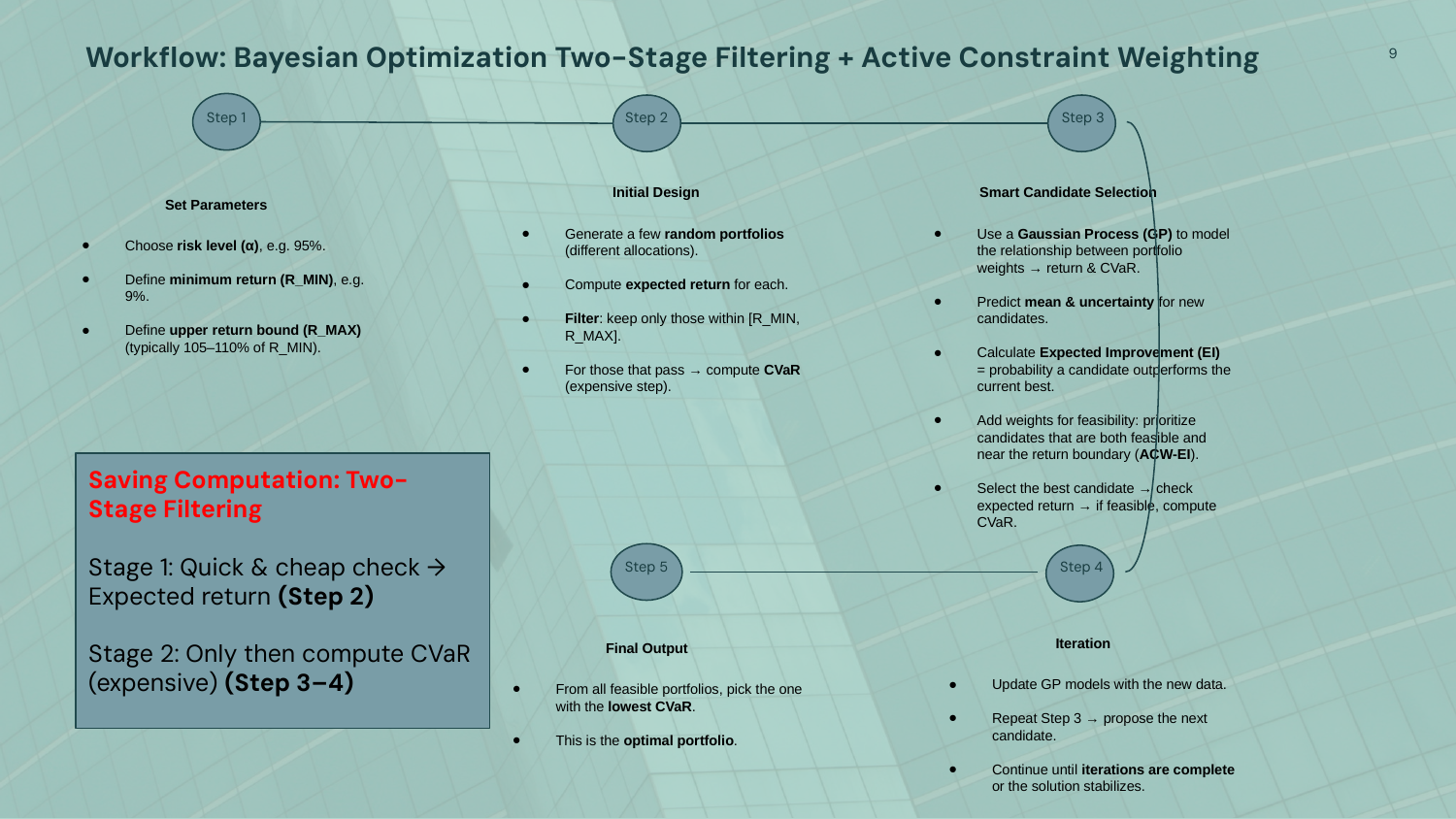

Workflow: Bayesian Optimization Two-Stage Filtering + Active Constraint Weighting
9

Step 3
Step 1
Step 2

Initial Design
Generate a few random portfolios (different allocations).
Compute expected return for each.
Filter: keep only those within [R_MIN, R_MAX].
For those that pass → compute CVaR (expensive step).

Smart Candidate Selection
Use a Gaussian Process (GP) to model the relationship between portfolio weights → return & CVaR.
Predict mean & uncertainty for new candidates.
Calculate Expected Improvement (EI) = probability a candidate outperforms the current best.
Add weights for feasibility: prioritize candidates that are both feasible and near the return boundary (ACW-EI).
Select the best candidate → check expected return → if feasible, compute CVaR.

Set Parameters
Choose risk level (α), e.g. 95%.
Define minimum return (R_MIN), e.g. 9%.
Define upper return bound (R_MAX) (typically 105–110% of R_MIN).

Saving Computation: Two-Stage Filtering

Stage 1: Quick & cheap check → Expected return (Step 2)
Stage 2: Only then compute CVaR (expensive) (Step 3–4)

Step 5

Step 4

Iteration
Update GP models with the new data.
Repeat Step 3 → propose the next candidate.
Continue until iterations are complete or the solution stabilizes.

Final Output
From all feasible portfolios, pick the one with the lowest CVaR.
This is the optimal portfolio.